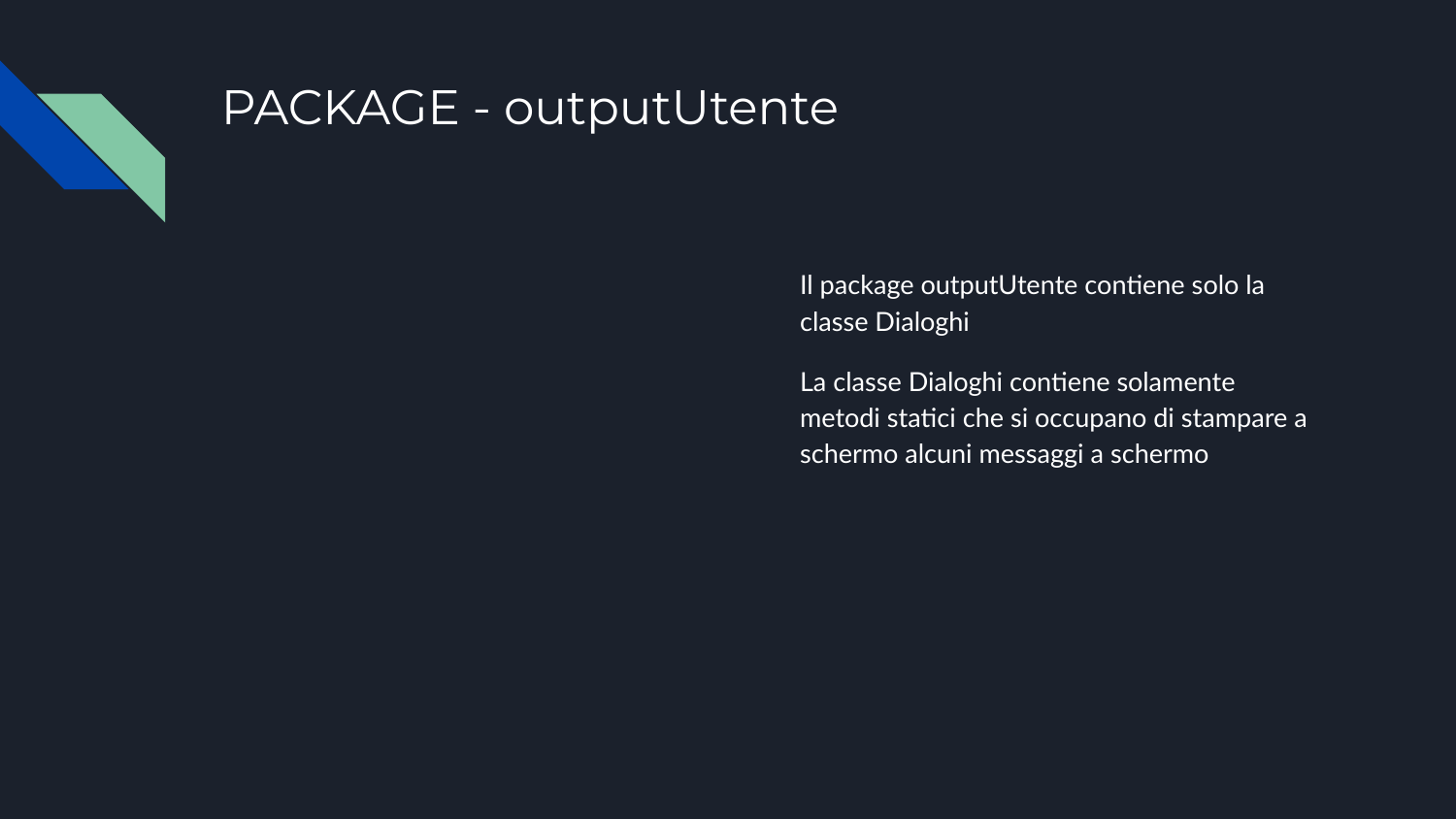

# PACKAGE - outputUtente
Il package outputUtente contiene solo la classe Dialoghi
La classe Dialoghi contiene solamente metodi statici che si occupano di stampare a schermo alcuni messaggi a schermo